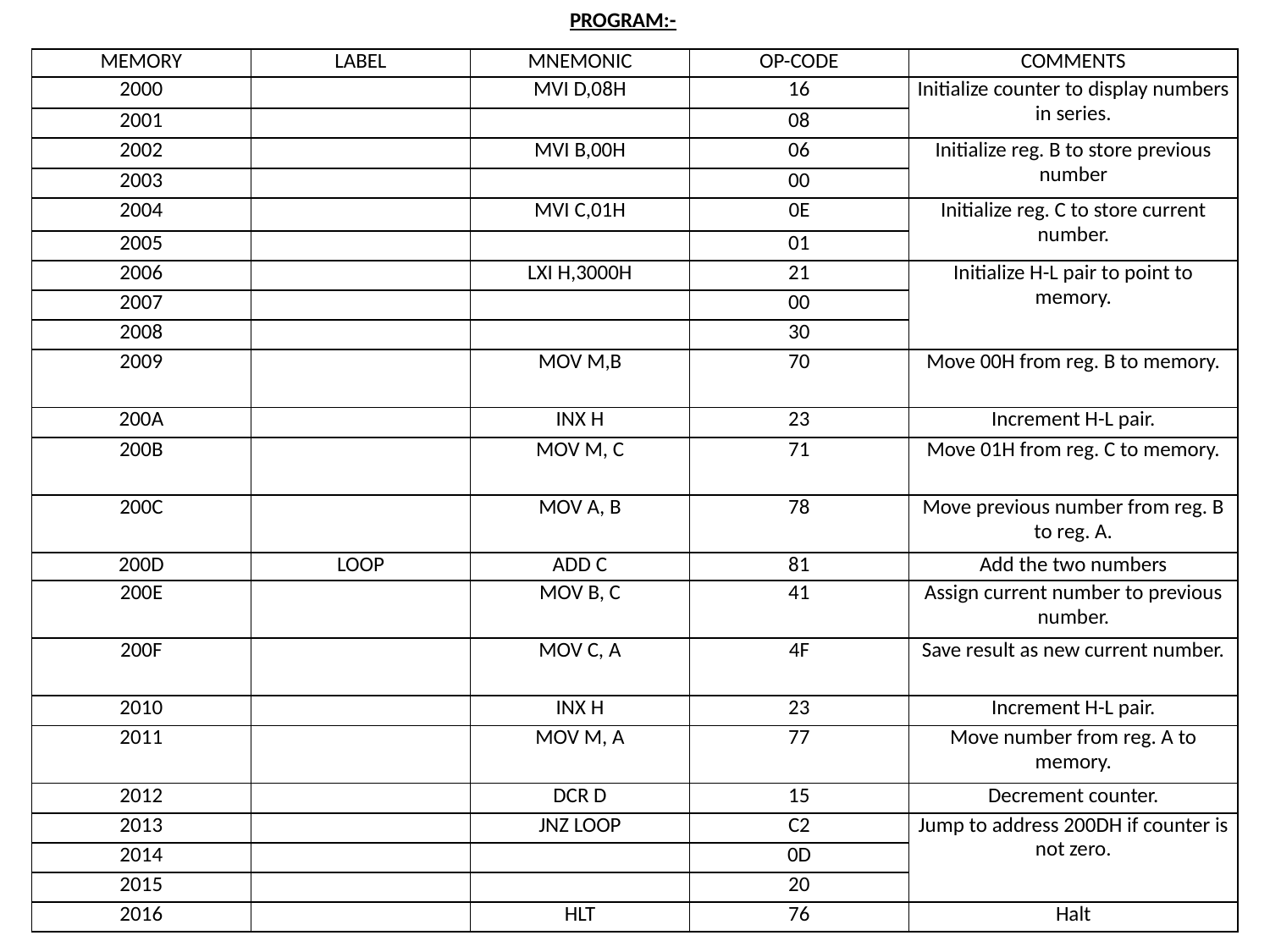

PROGRAM:-
| MEMORY | LABEL | MNEMONIC | OP-CODE | COMMENTS |
| --- | --- | --- | --- | --- |
| 2000 |  | MVI D,08H | 16 | Initialize counter to display numbers in series. |
| 2001 |  |  | 08 |  |
| 2002 |  | MVI B,00H | 06 | Initialize reg. B to store previous number |
| 2003 |  |  | 00 |  |
| 2004 |  | MVI C,01H | 0E | Initialize reg. C to store current number. |
| 2005 |  |  | 01 |  |
| 2006 |  | LXI H,3000H | 21 | Initialize H-L pair to point to memory. |
| 2007 |  |  | 00 |  |
| 2008 |  |  | 30 |  |
| 2009 |  | MOV M,B | 70 | Move 00H from reg. B to memory. |
| 200A |  | INX H | 23 | Increment H-L pair. |
| 200B |  | MOV M, C | 71 | Move 01H from reg. C to memory. |
| 200C |  | MOV A, B | 78 | Move previous number from reg. B to reg. A. |
| 200D | LOOP | ADD C | 81 | Add the two numbers |
| 200E |  | MOV B, C | 41 | Assign current number to previous number. |
| 200F |  | MOV C, A | 4F | Save result as new current number. |
| 2010 |  | INX H | 23 | Increment H-L pair. |
| 2011 |  | MOV M, A | 77 | Move number from reg. A to memory. |
| 2012 |  | DCR D | 15 | Decrement counter. |
| 2013 |  | JNZ LOOP | C2 | Jump to address 200DH if counter is not zero. |
| 2014 |  |  | 0D |  |
| 2015 |  |  | 20 |  |
| 2016 |  | HLT | 76 | Halt |